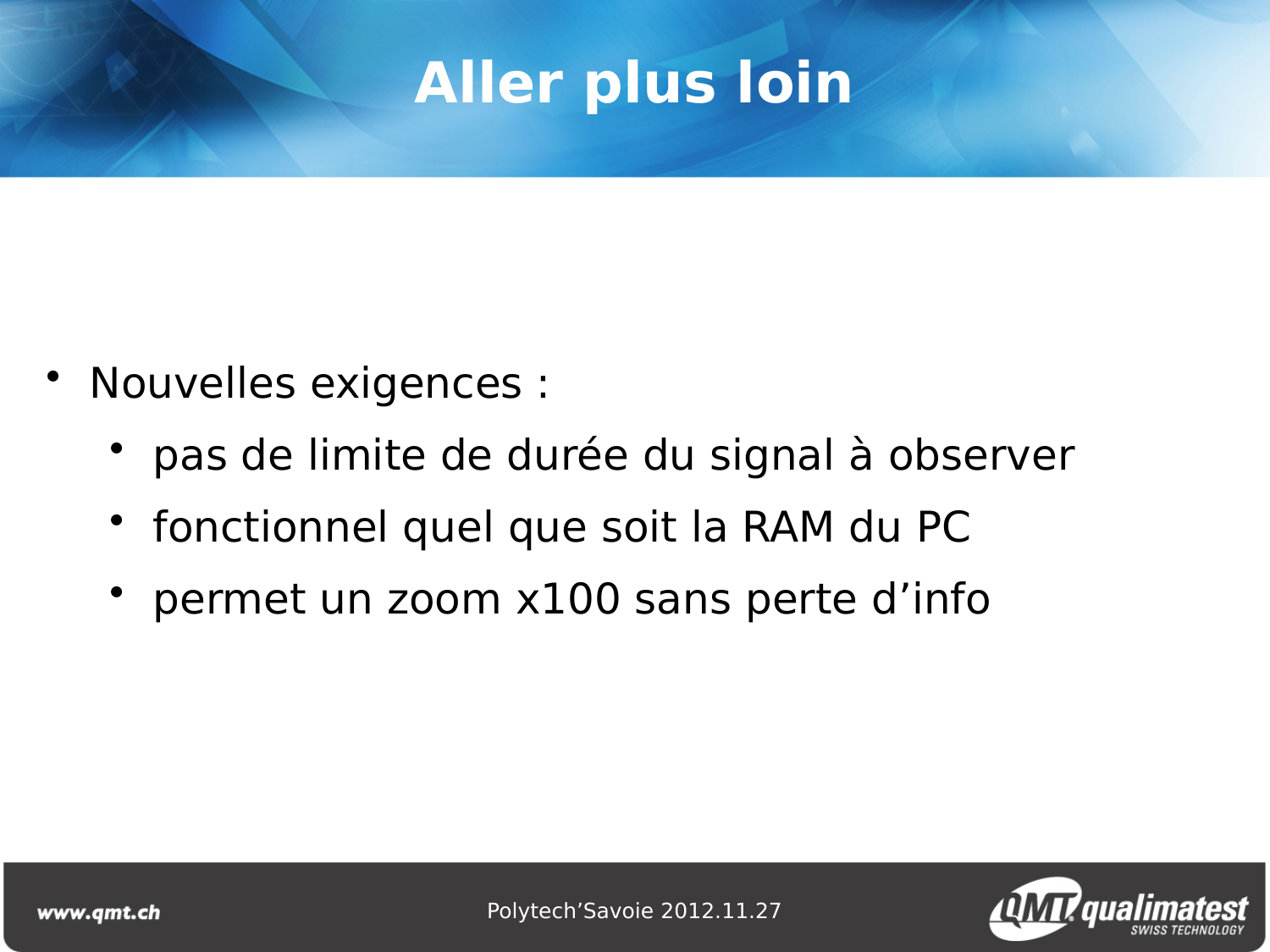

Aller plus loin

 Nouvelles exigences :
 pas de limite de durée du signal à observer
 fonctionnel quel que soit la RAM du PC
 permet un zoom x100 sans perte d’info

Polytech’Savoie 2012.11.27